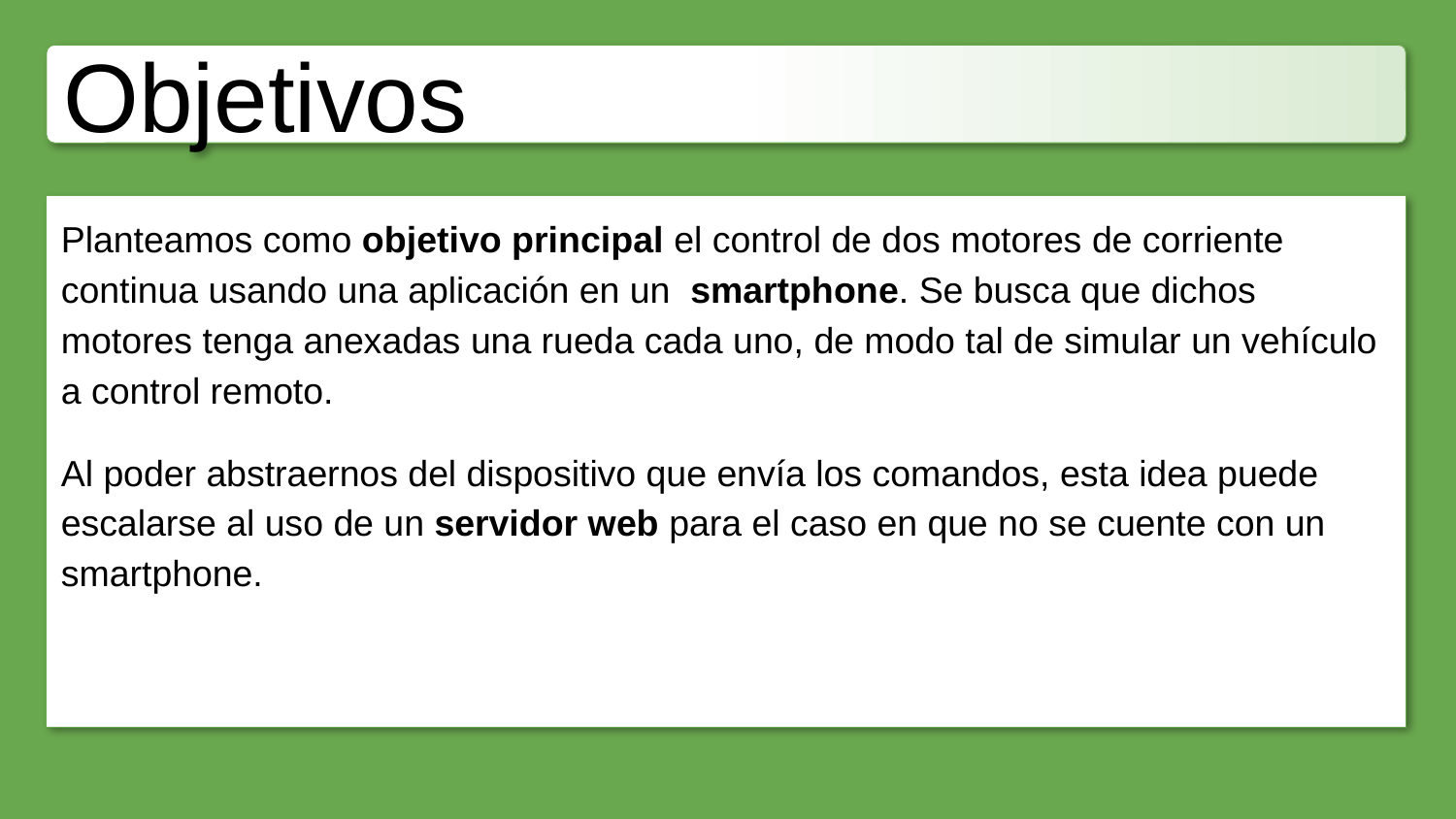

Objetivos
Planteamos como objetivo principal el control de dos motores de corriente continua usando una aplicación en un  smartphone. Se busca que dichos motores tenga anexadas una rueda cada uno, de modo tal de simular un vehículo a control remoto.
Al poder abstraernos del dispositivo que envía los comandos, esta idea puede escalarse al uso de un servidor web para el caso en que no se cuente con un smartphone.